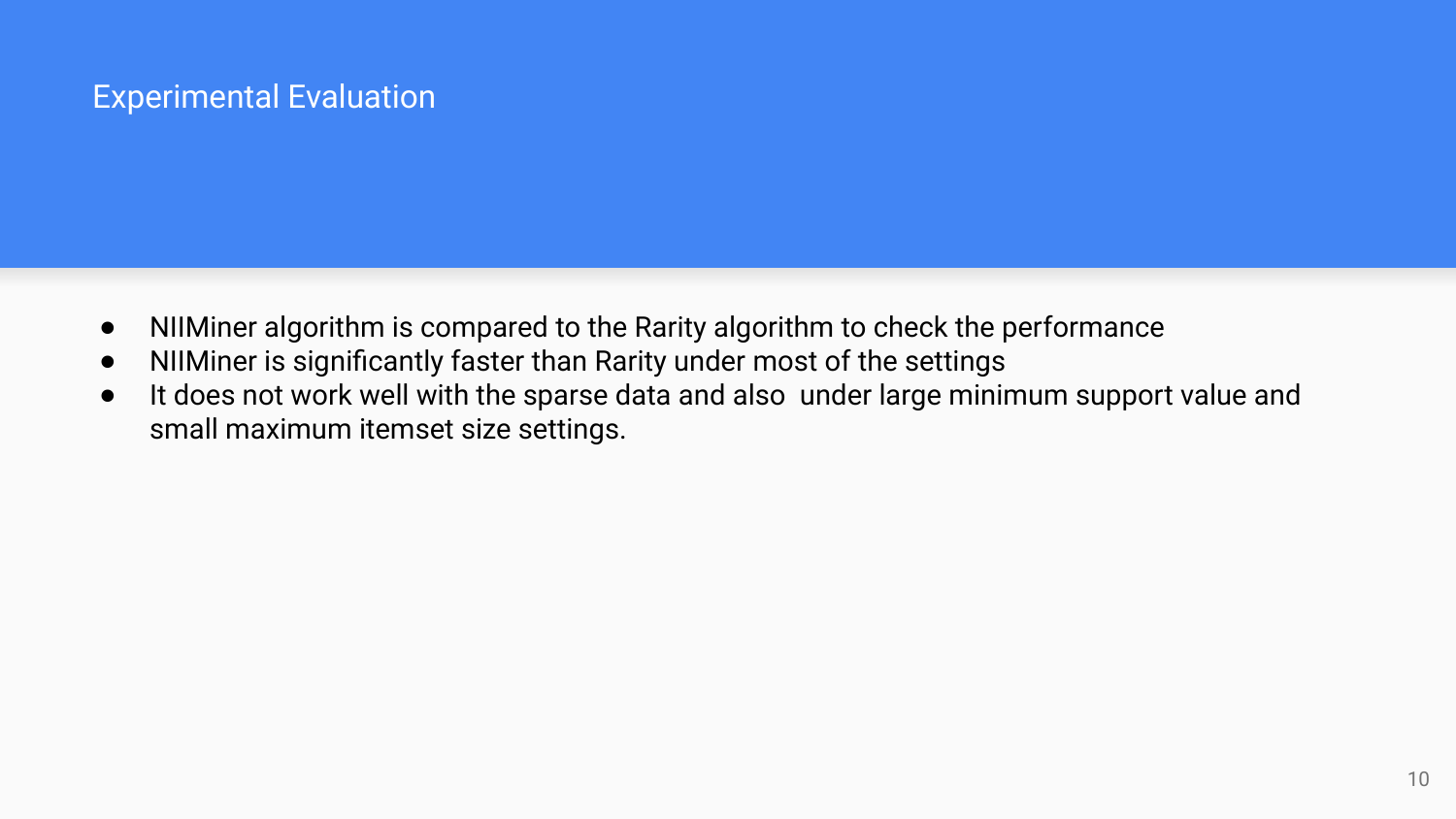

Experimental Evaluation
# NIIMiner algorithm is compared to the Rarity algorithm to check the performance
NIIMiner is significantly faster than Rarity under most of the settings
It does not work well with the sparse data and also  under large minimum support value and small maximum itemset size settings.
10